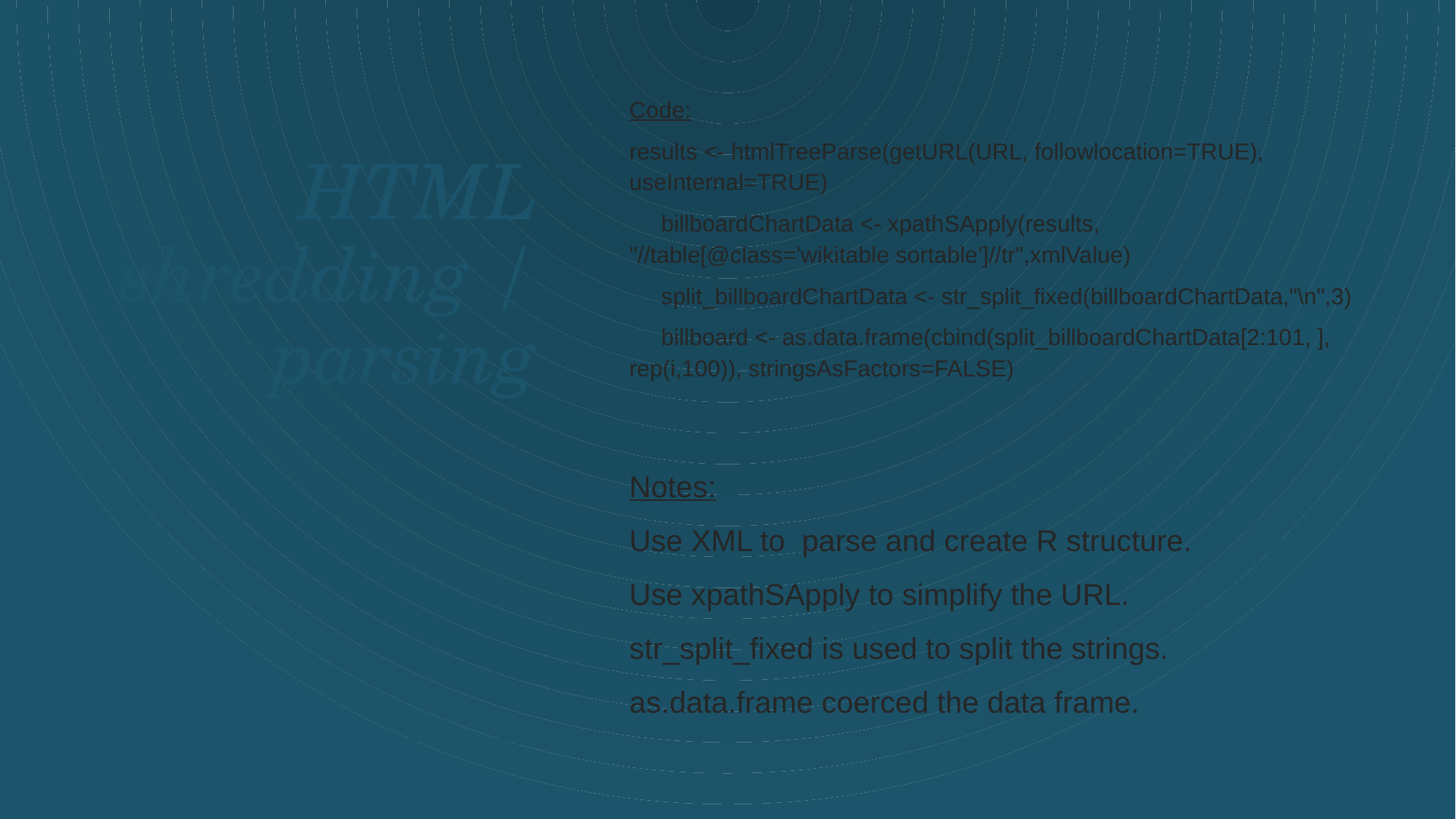

# HTML shredding / parsing
Code:
results <- htmlTreeParse(getURL(URL, followlocation=TRUE), useInternal=TRUE)
     billboardChartData <- xpathSApply(results, "//table[@class='wikitable sortable']//tr",xmlValue)
     split_billboardChartData <- str_split_fixed(billboardChartData,"\n",3)
     billboard <- as.data.frame(cbind(split_billboardChartData[2:101, ], rep(i,100)), stringsAsFactors=FALSE)

Notes:
Use XML to  parse and create R structure.
Use xpathSApply to simplify the URL.
str_split_fixed is used to split the strings.
as.data.frame coerced the data frame.